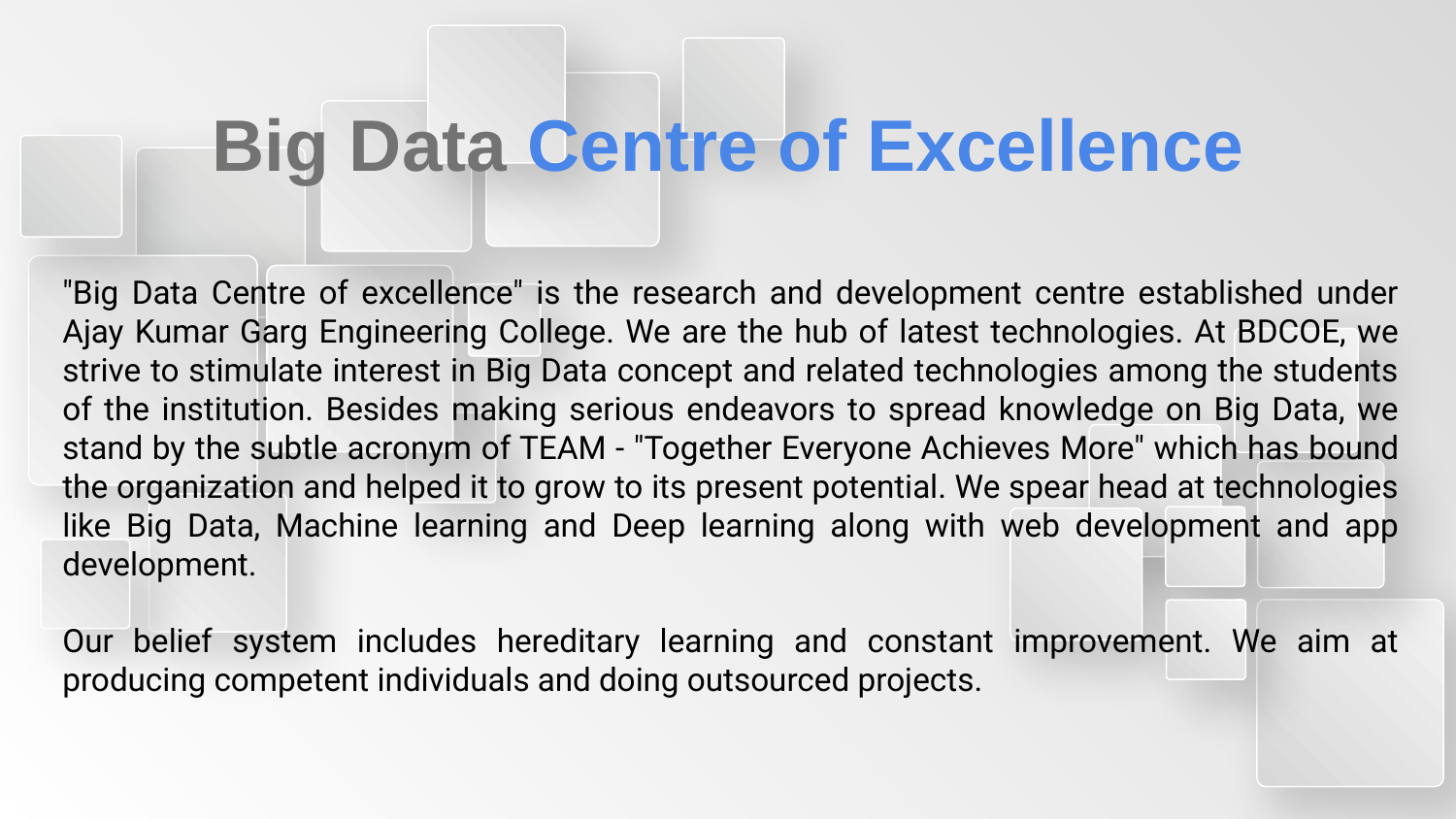

# Big Data Centre of Excellence
"Big Data Centre of excellence" is the research and development centre established under Ajay Kumar Garg Engineering College. We are the hub of latest technologies. At BDCOE, we strive to stimulate interest in Big Data concept and related technologies among the students of the institution. Besides making serious endeavors to spread knowledge on Big Data, we stand by the subtle acronym of TEAM - "Together Everyone Achieves More" which has bound the organization and helped it to grow to its present potential. We spear head at technologies like Big Data, Machine learning and Deep learning along with web development and app development.

Our belief system includes hereditary learning and constant improvement. We aim at producing competent individuals and doing outsourced projects.